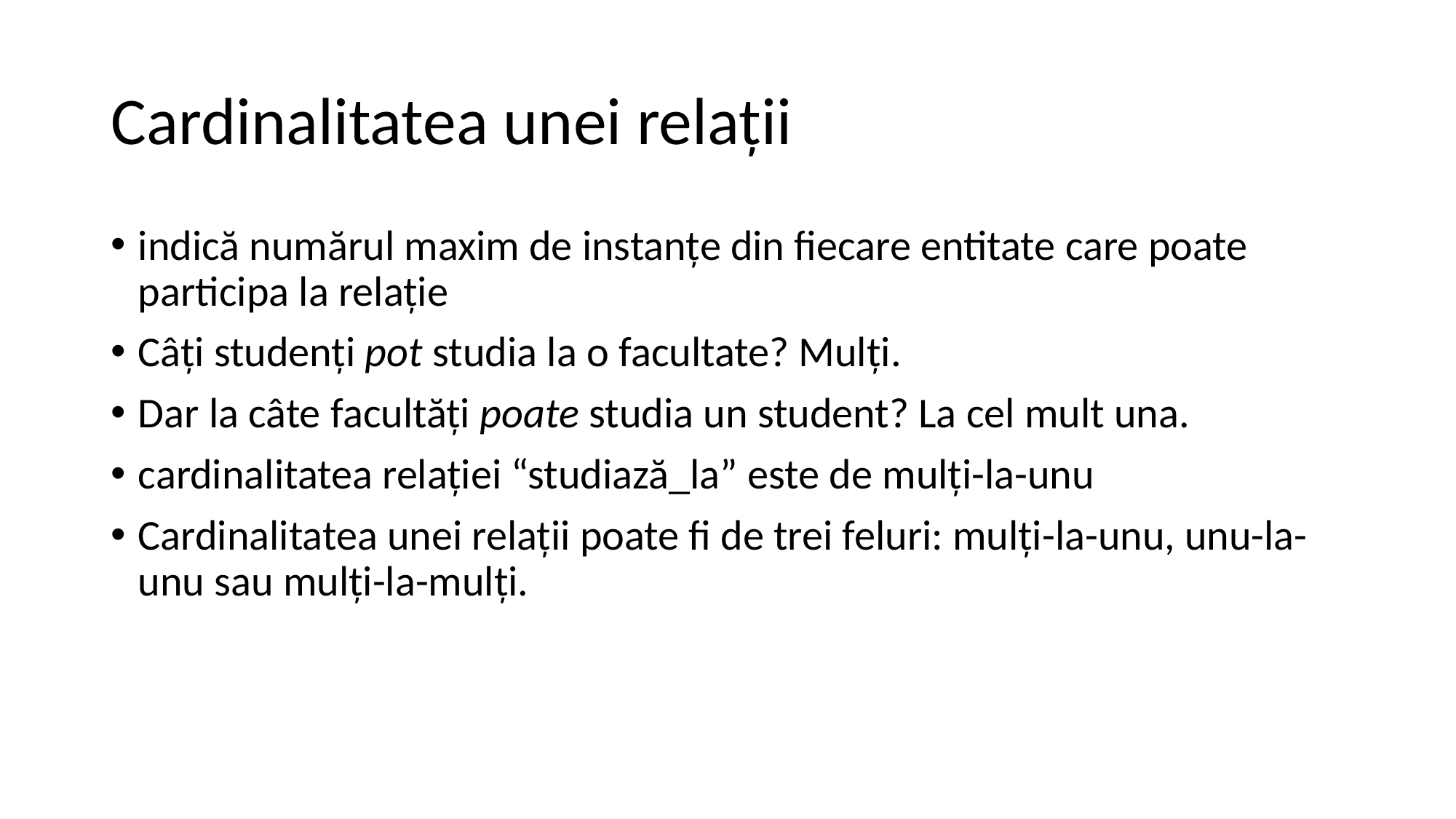

# Cardinalitatea unei relaţii
indică numărul maxim de instanţe din fiecare entitate care poate participa la relaţie
Câţi studenţi pot studia la o facultate? Mulţi.
Dar la câte facultăţi poate studia un student? La cel mult una.
cardinalitatea relaţiei “studiază_la” este de mulţi-la-unu
Cardinalitatea unei relaţii poate fi de trei feluri: mulţi-la-unu, unu-la-unu sau mulţi-la-mulţi.